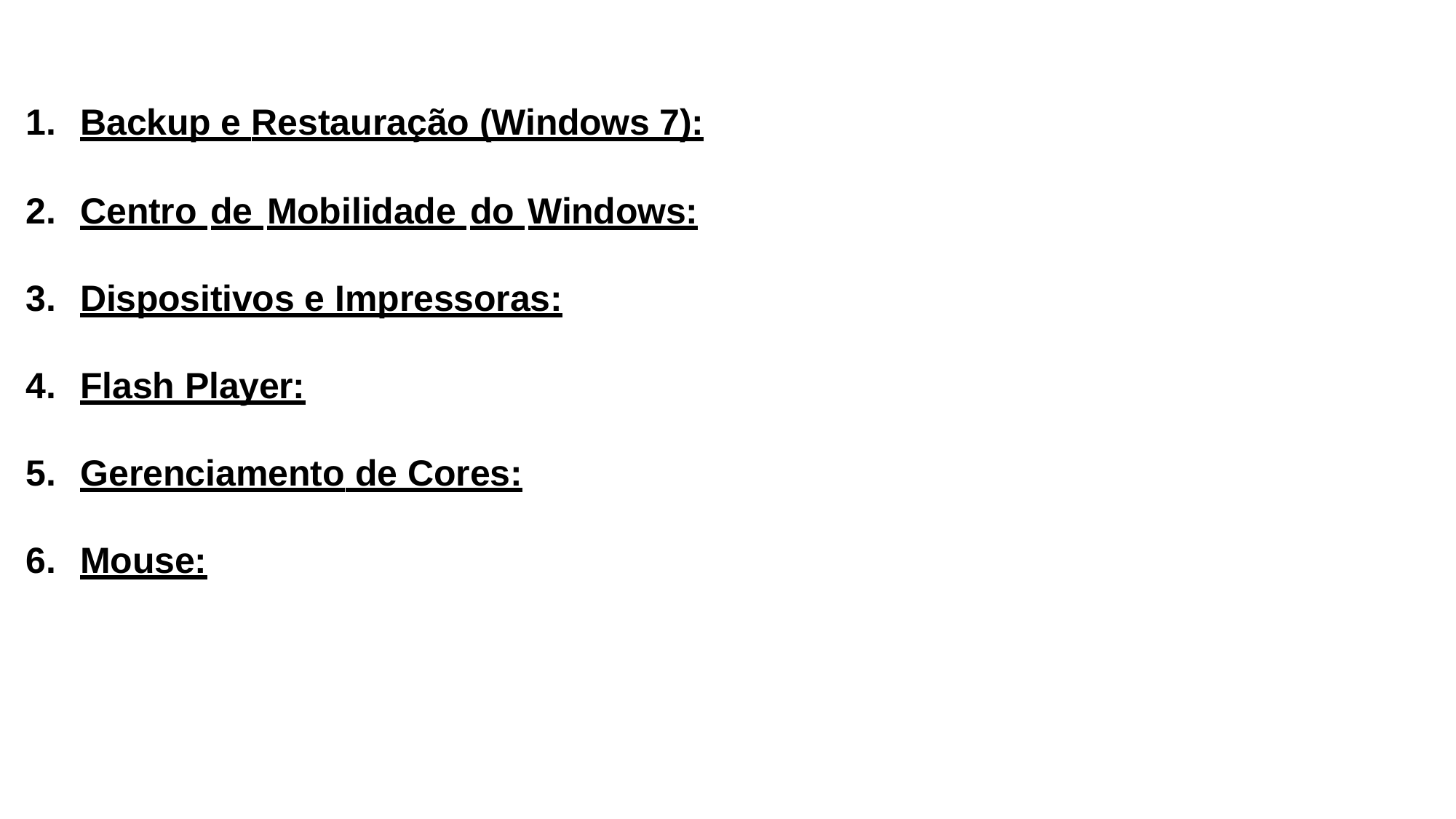

Backup e Restauração (Windows 7):

Centro de Mobilidade do Windows:

Dispositivos e Impressoras:

Flash Player:

Gerenciamento de Cores:

Mouse: